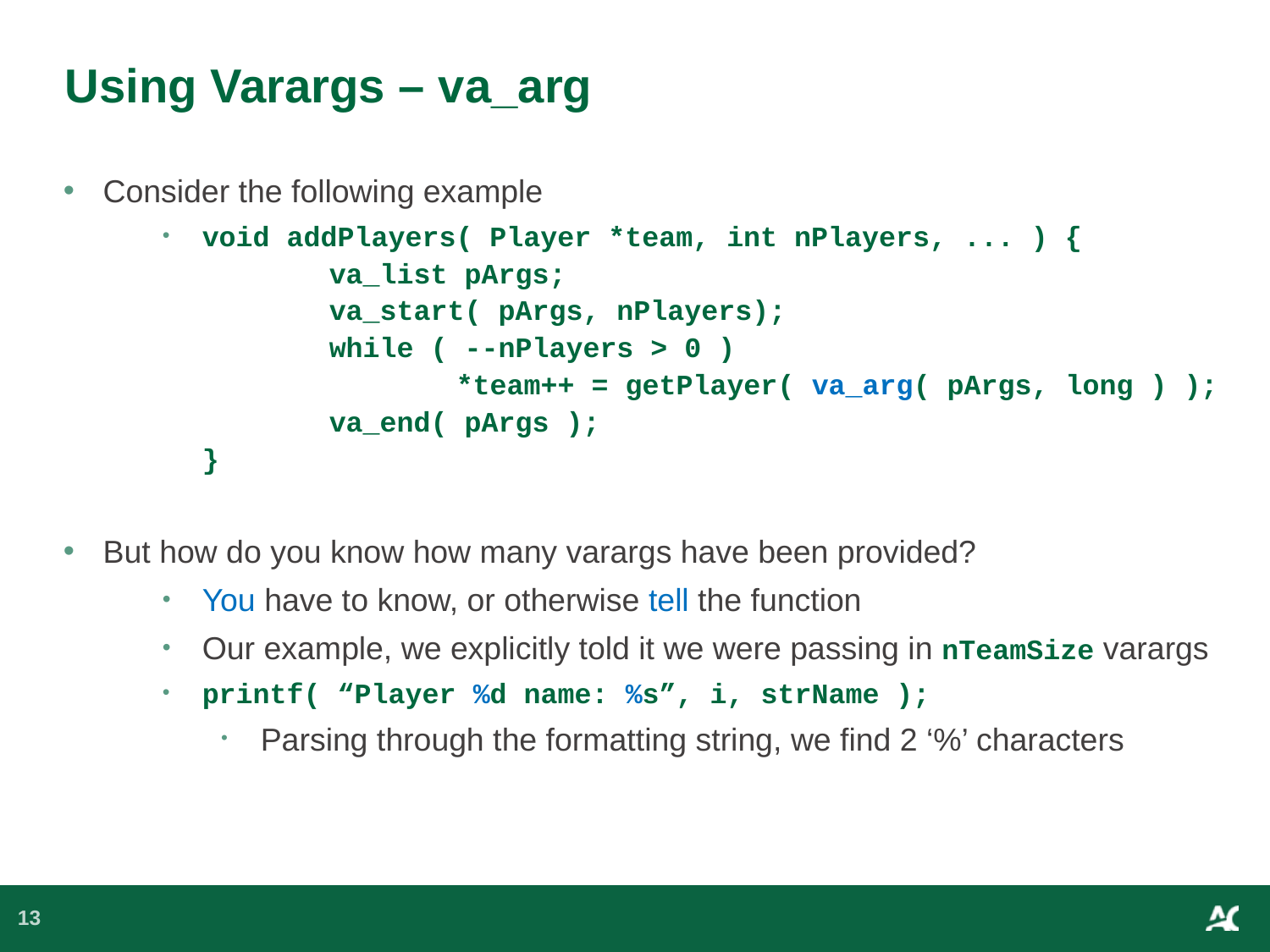

# Using Varargs – va_arg
Consider the following example
void addPlayers( Player *team, int nPlayers, ... ) {
	va_list pArgs;
	va_start( pArgs, nPlayers);
	while ( --nPlayers > 0 )
		*team++ = getPlayer( va_arg( pArgs, long ) );
	va_end( pArgs );
}
But how do you know how many varargs have been provided?
You have to know, or otherwise tell the function
Our example, we explicitly told it we were passing in nTeamSize varargs
printf( “Player %d name: %s”, i, strName );
Parsing through the formatting string, we find 2 ‘%’ characters

13